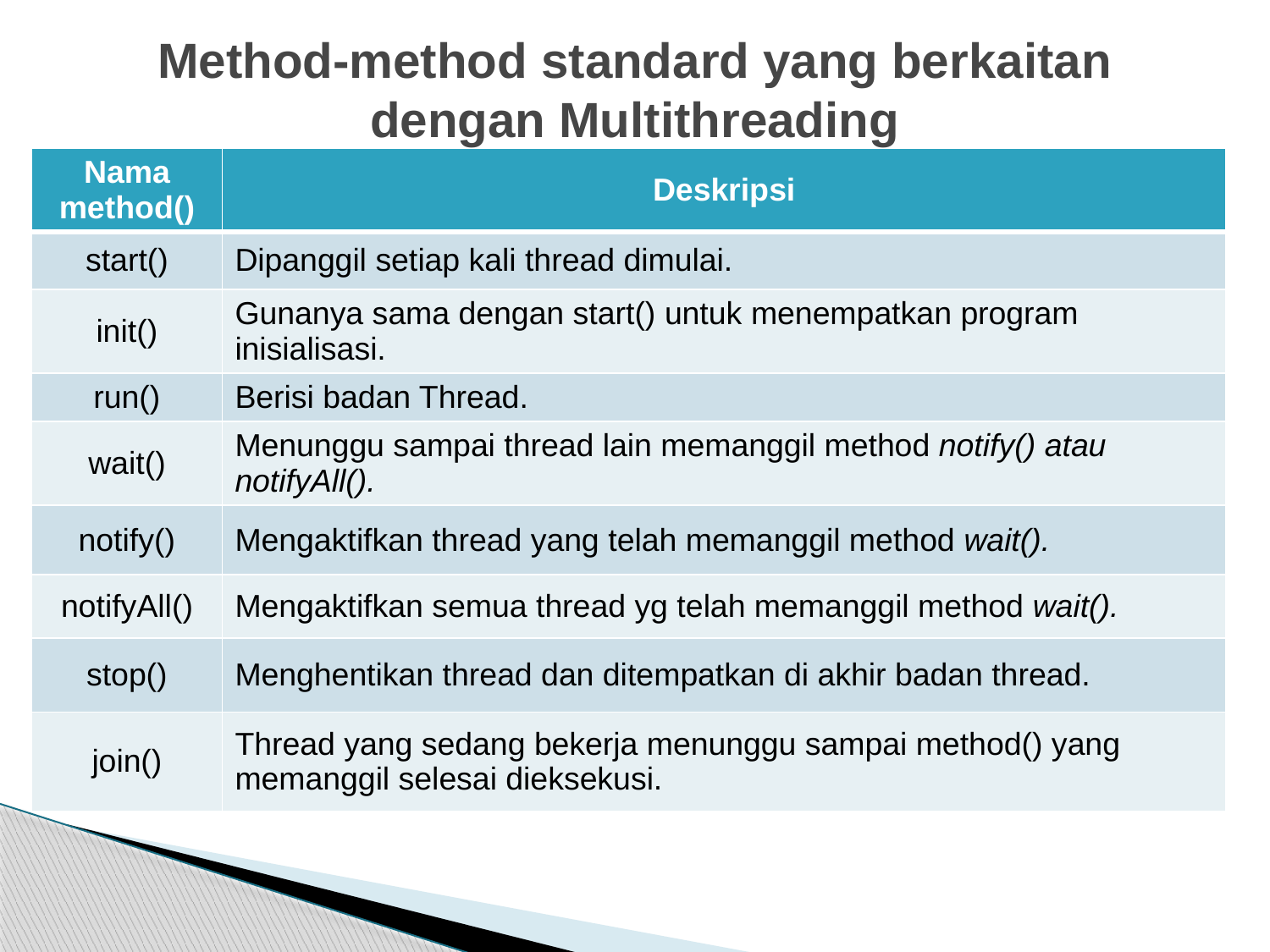

# Method-method standard yang berkaitan dengan Multithreading
| Nama method() | Deskripsi |
| --- | --- |
| start() | Dipanggil setiap kali thread dimulai. |
| init() | Gunanya sama dengan start() untuk menempatkan program inisialisasi. |
| run() | Berisi badan Thread. |
| wait() | Menunggu sampai thread lain memanggil method notify() atau notifyAll(). |
| notify() | Mengaktifkan thread yang telah memanggil method wait(). |
| notifyAll() | Mengaktifkan semua thread yg telah memanggil method wait(). |
| stop() | Menghentikan thread dan ditempatkan di akhir badan thread. |
| join() | Thread yang sedang bekerja menunggu sampai method() yang memanggil selesai dieksekusi. |